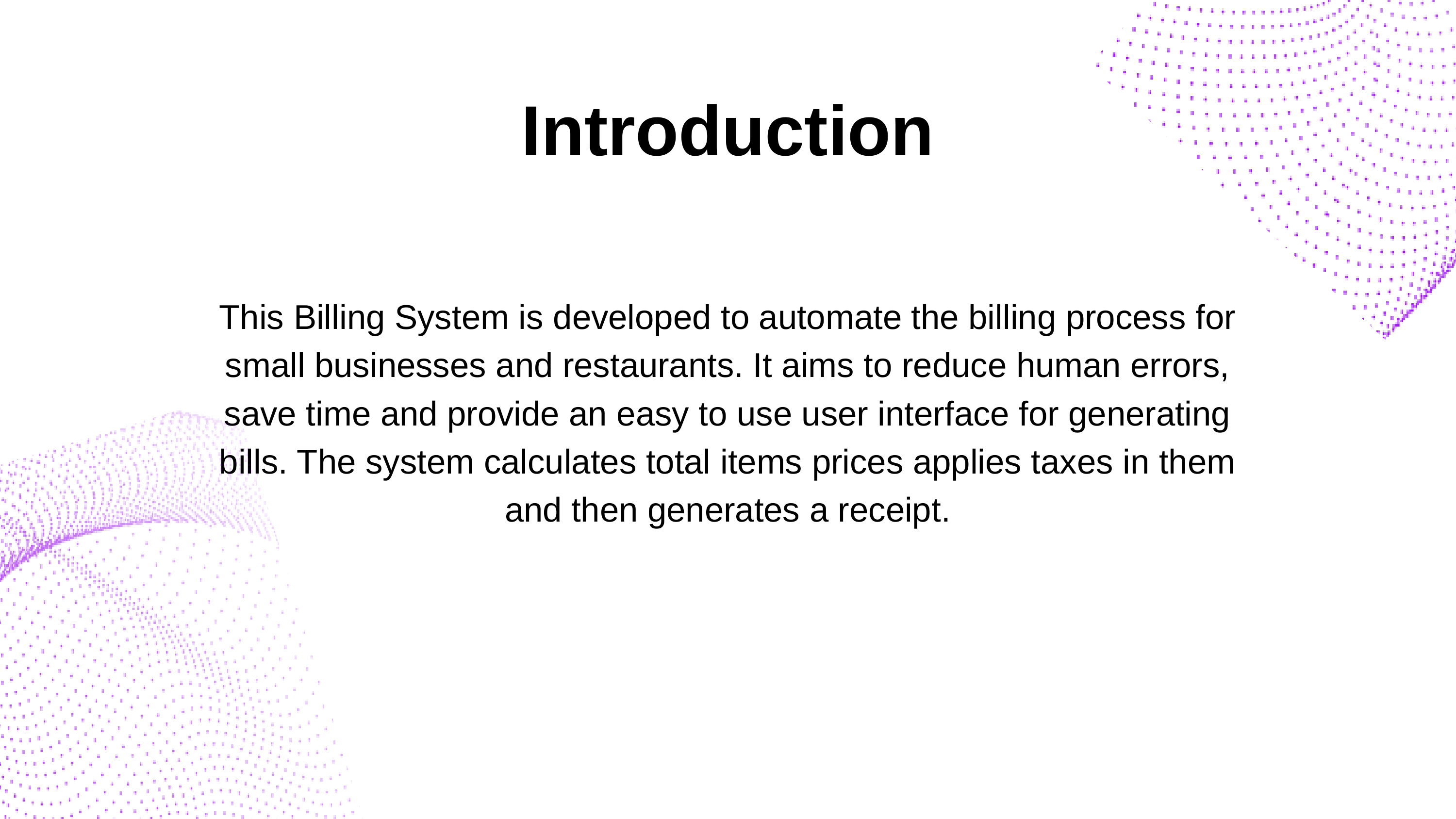

Introduction
This Billing System is developed to automate the billing process for small businesses and restaurants. It aims to reduce human errors, save time and provide an easy to use user interface for generating bills. The system calculates total items prices applies taxes in them and then generates a receipt.